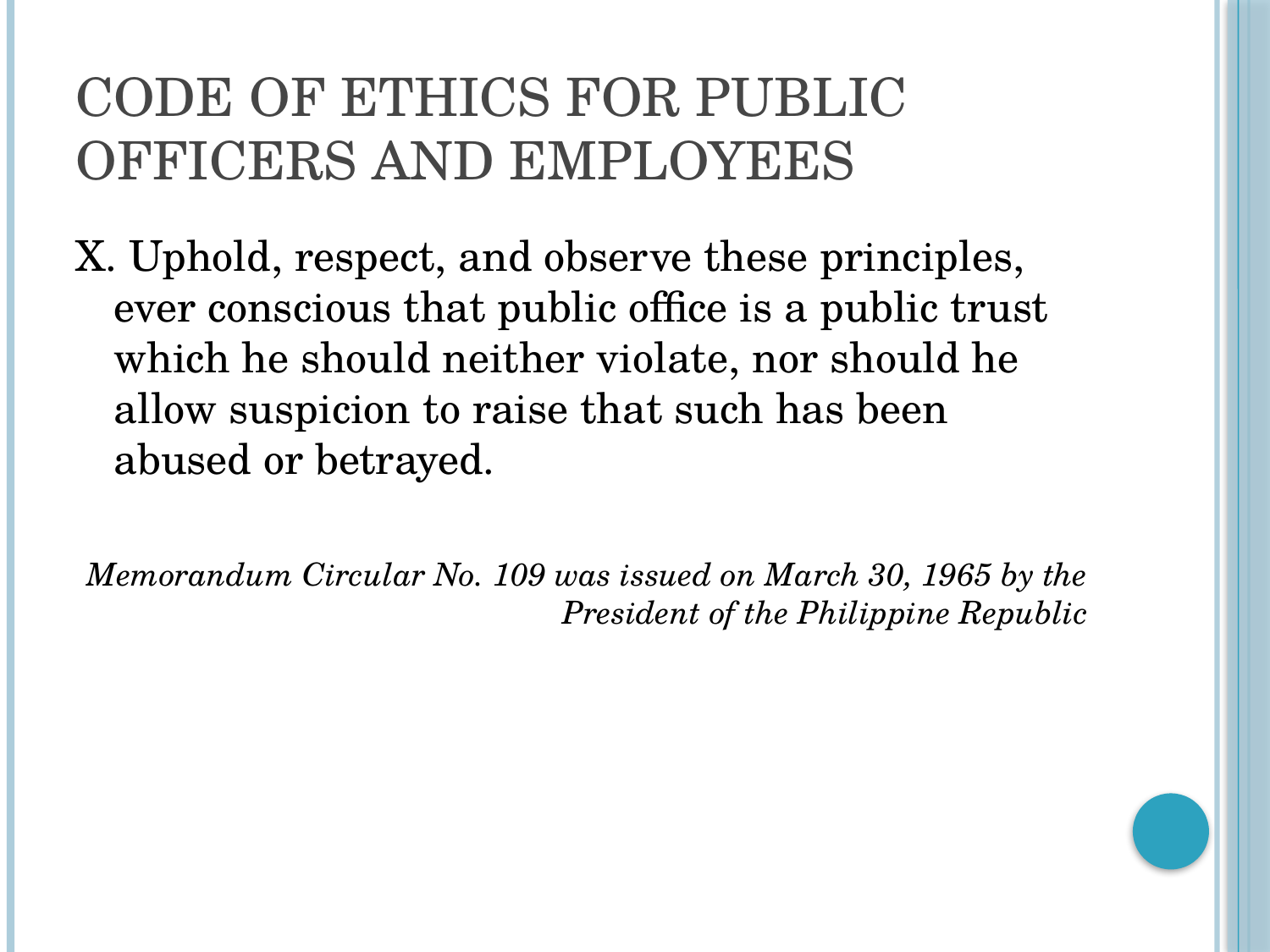

# CODE OF ETHICS FOR PUBLIC OFFICERS AND EMPLOYEES
X. Uphold, respect, and observe these principles, ever conscious that public office is a public trust which he should neither violate, nor should he allow suspicion to raise that such has been abused or betrayed.

Memorandum Circular No. 109 was issued on March 30, 1965 by the President of the Philippine Republic